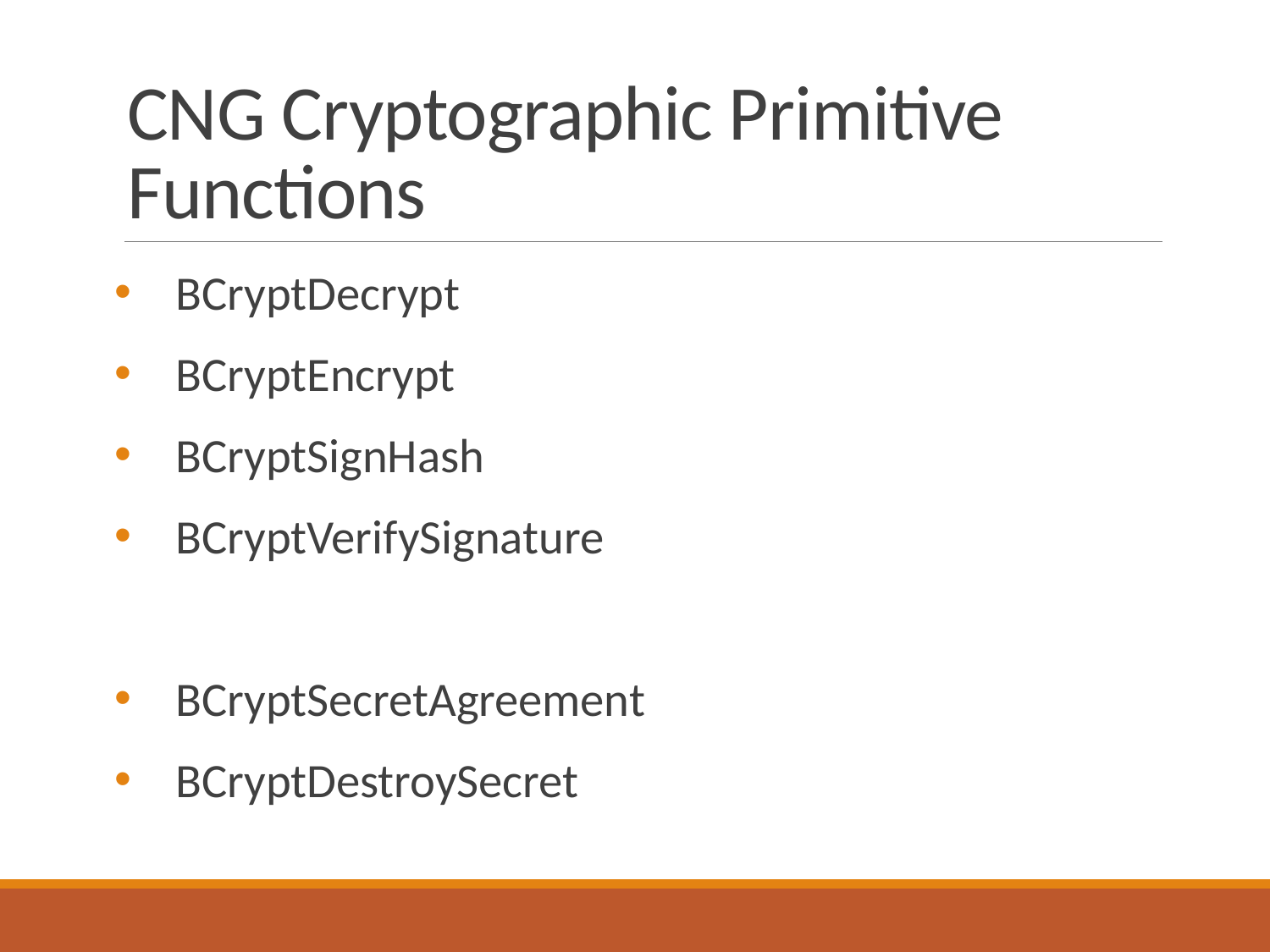

# CNG Cryptographic Primitive Functions
BCryptDecrypt
BCryptEncrypt
BCryptSignHash
BCryptVerifySignature

BCryptSecretAgreement
BCryptDestroySecret
44